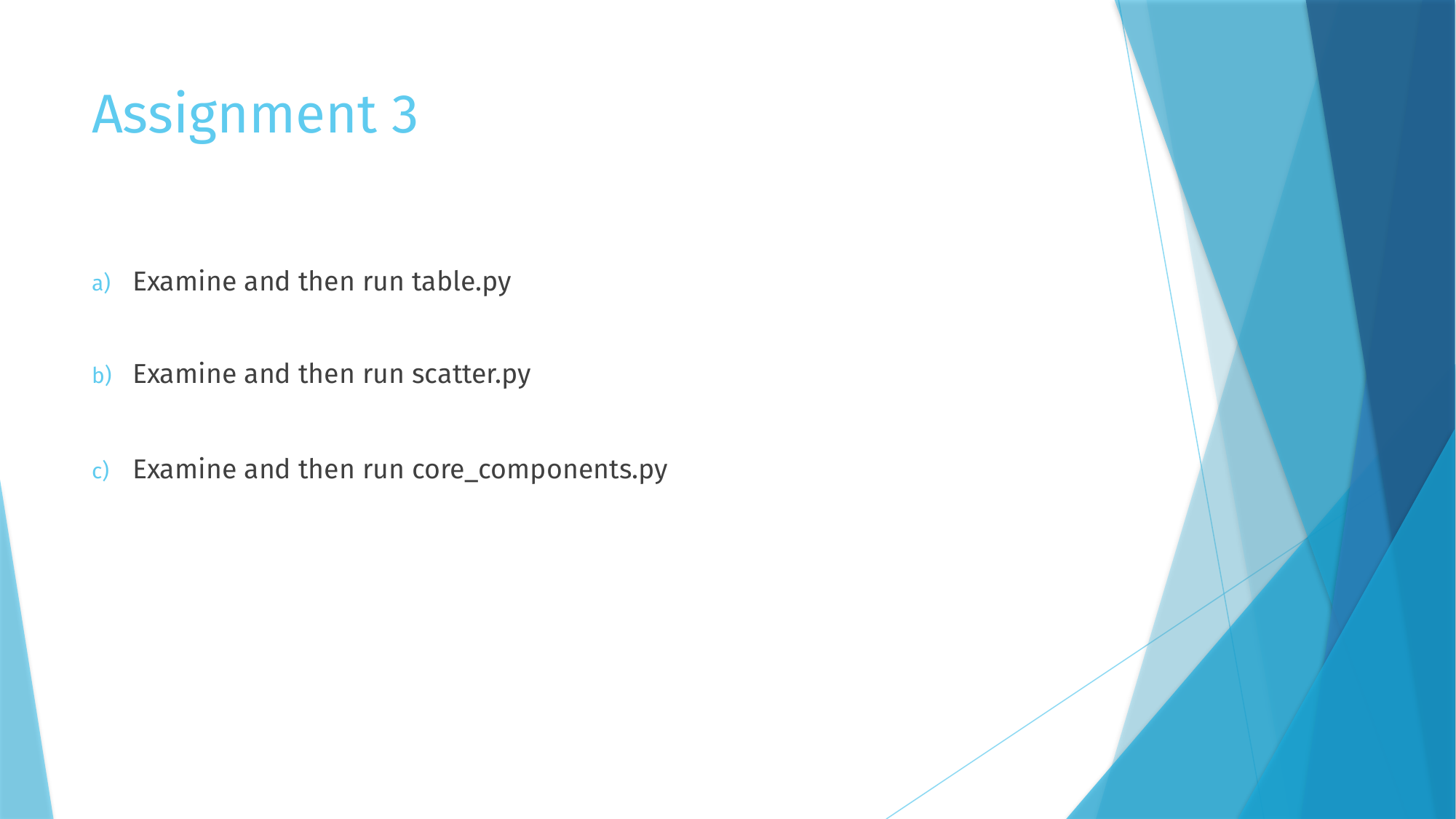

# Assignment 3
Examine and then run table.py

Examine and then run scatter.py

Examine and then run core_components.py